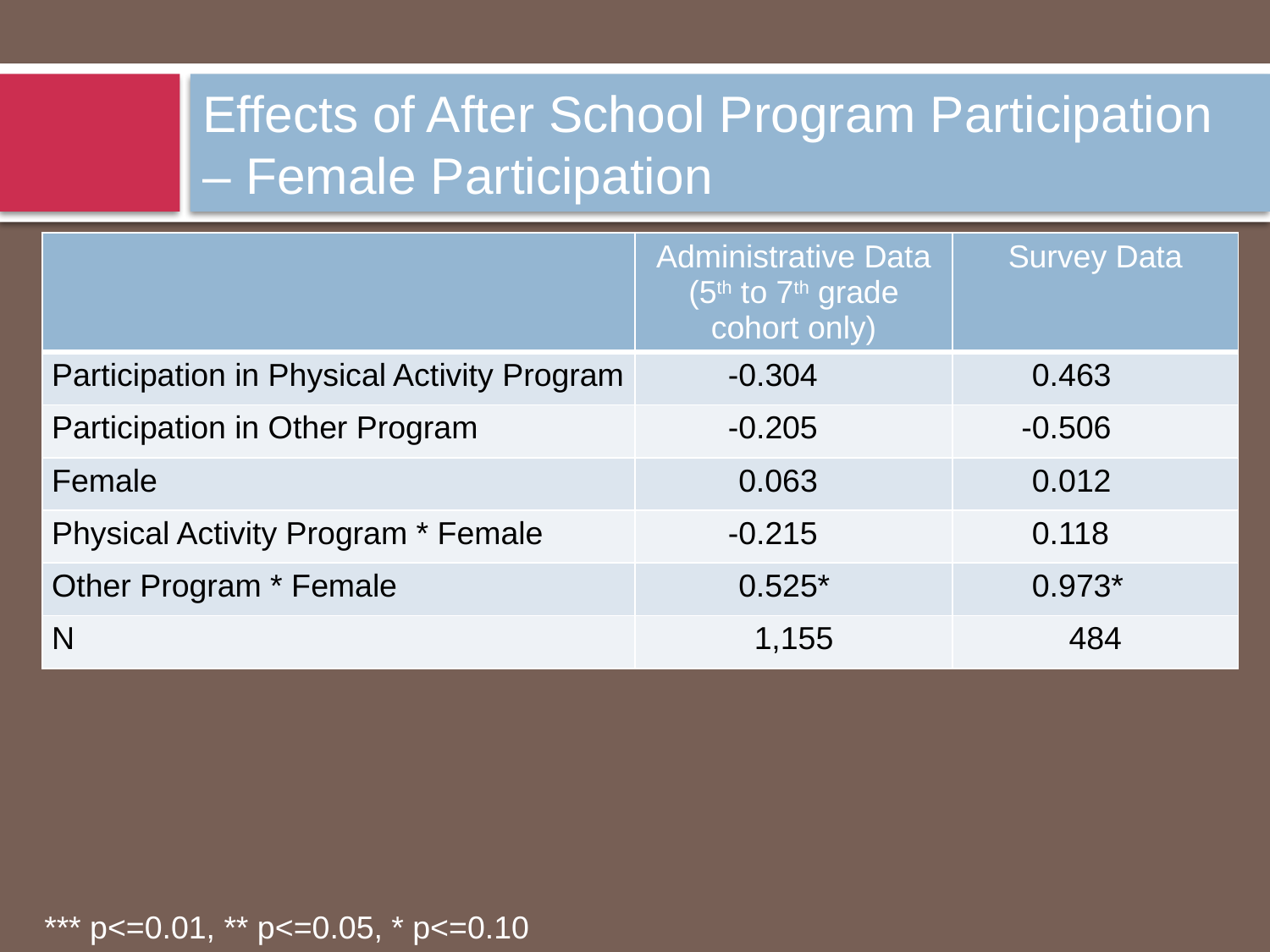

# Effects of After School Program Participation – Female Participation
|  | Administrative Data (5th to 7th grade cohort only) | Survey Data |
| --- | --- | --- |
| Participation in Physical Activity Program | -0.304 | 0.463 |
| Participation in Other Program | -0.205 | -0.506 |
| Female | 0.063 | 0.012 |
| Physical Activity Program \* Female | -0.215 | 0.118 |
| Other Program \* Female | 0.525\* | 0.973\* |
| N | 1,155 | 484 |
*** p<=0.01, ** p<=0.05, * p<=0.10